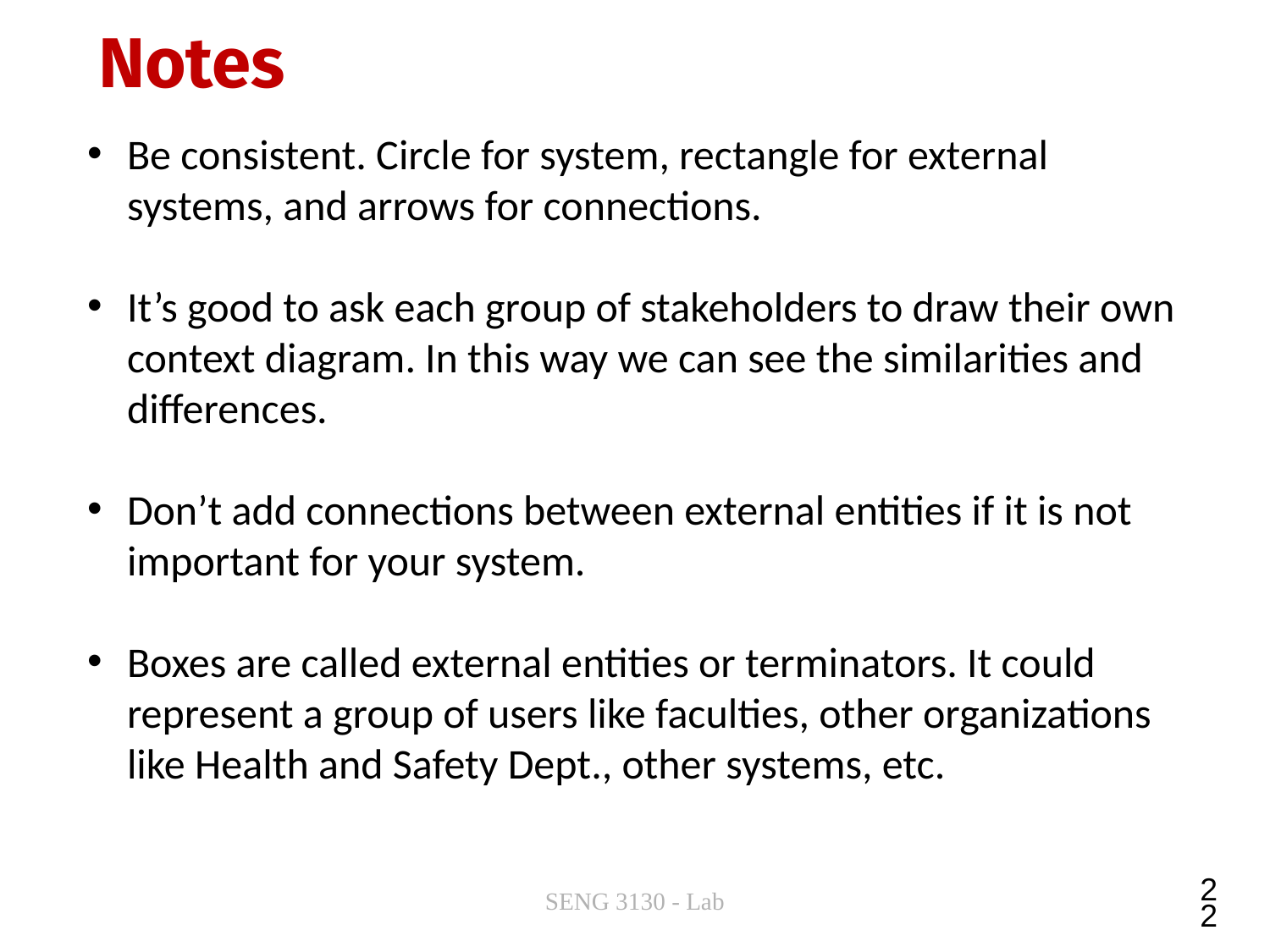

# Notes
Be consistent. Circle for system, rectangle for external systems, and arrows for connections.

It’s good to ask each group of stakeholders to draw their own context diagram. In this way we can see the similarities and differences.

Don’t add connections between external entities if it is not important for your system.

Boxes are called external entities or terminators. It could represent a group of users like faculties, other organizations like Health and Safety Dept., other systems, etc.
22
SENG 3130 - Lab